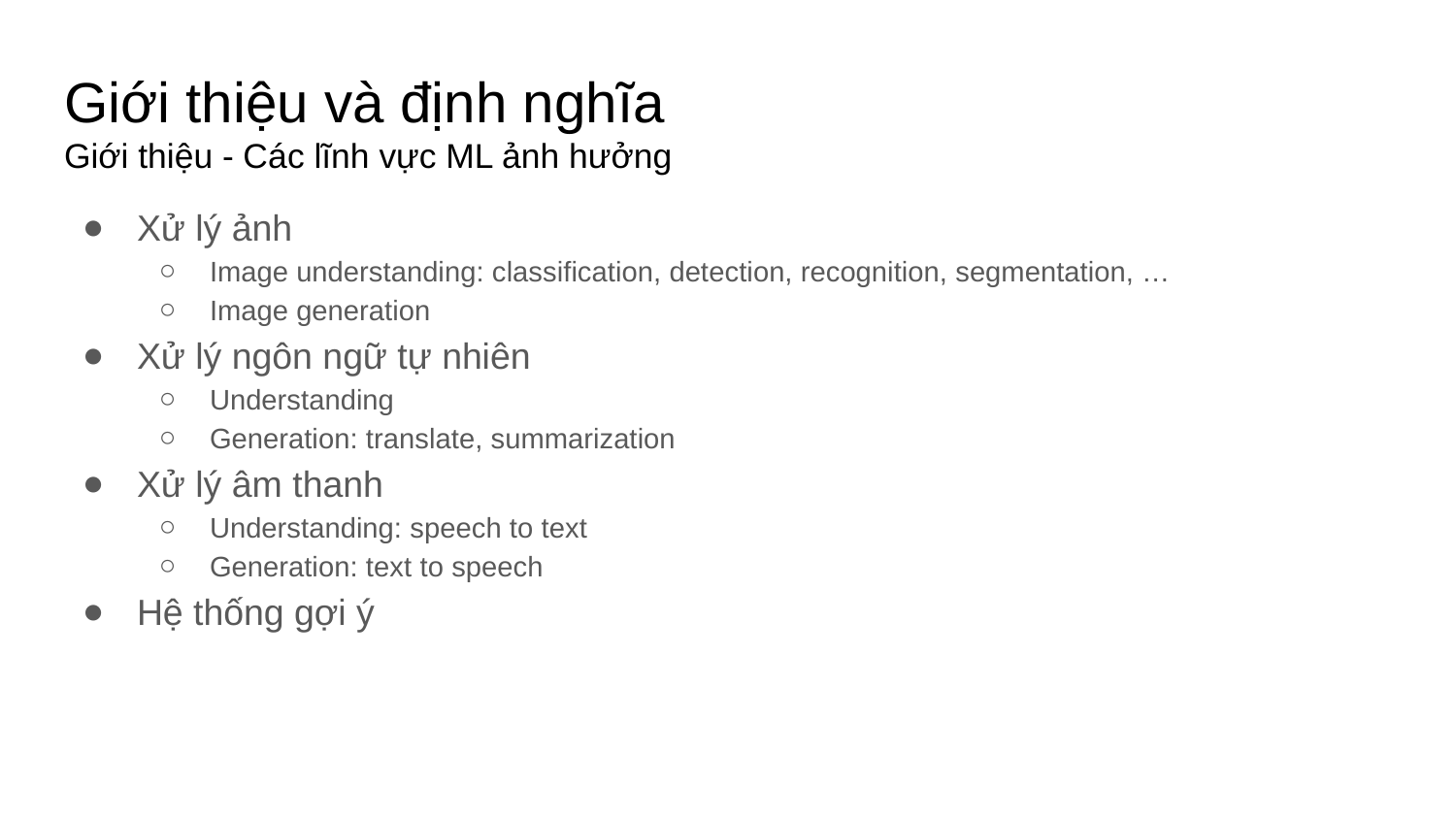

# Giới thiệu và định nghĩa
Giới thiệu - Các lĩnh vực ML ảnh hưởng
Xử lý ảnh
Image understanding: classification, detection, recognition, segmentation, …
Image generation
Xử lý ngôn ngữ tự nhiên
Understanding
Generation: translate, summarization
Xử lý âm thanh
Understanding: speech to text
Generation: text to speech
Hệ thống gợi ý